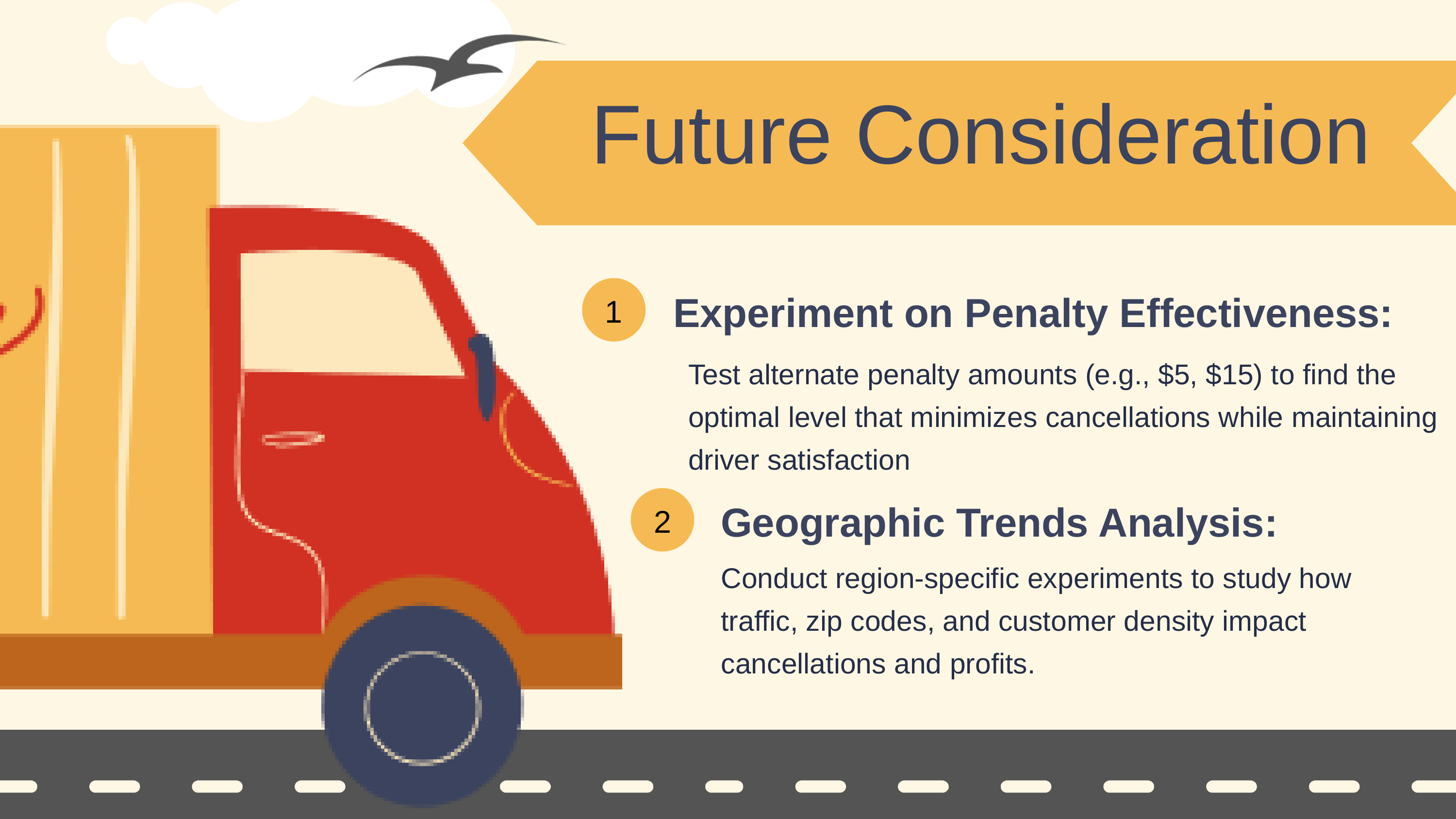

Future Consideration

Experiment on Penalty Effectiveness:

1
Test alternate penalty amounts (e.g., $5, $15) to find the optimal level that minimizes cancellations while maintaining driver satisfaction
Geographic Trends Analysis:

2
Conduct region-specific experiments to study how traffic, zip codes, and customer density impact cancellations and profits.